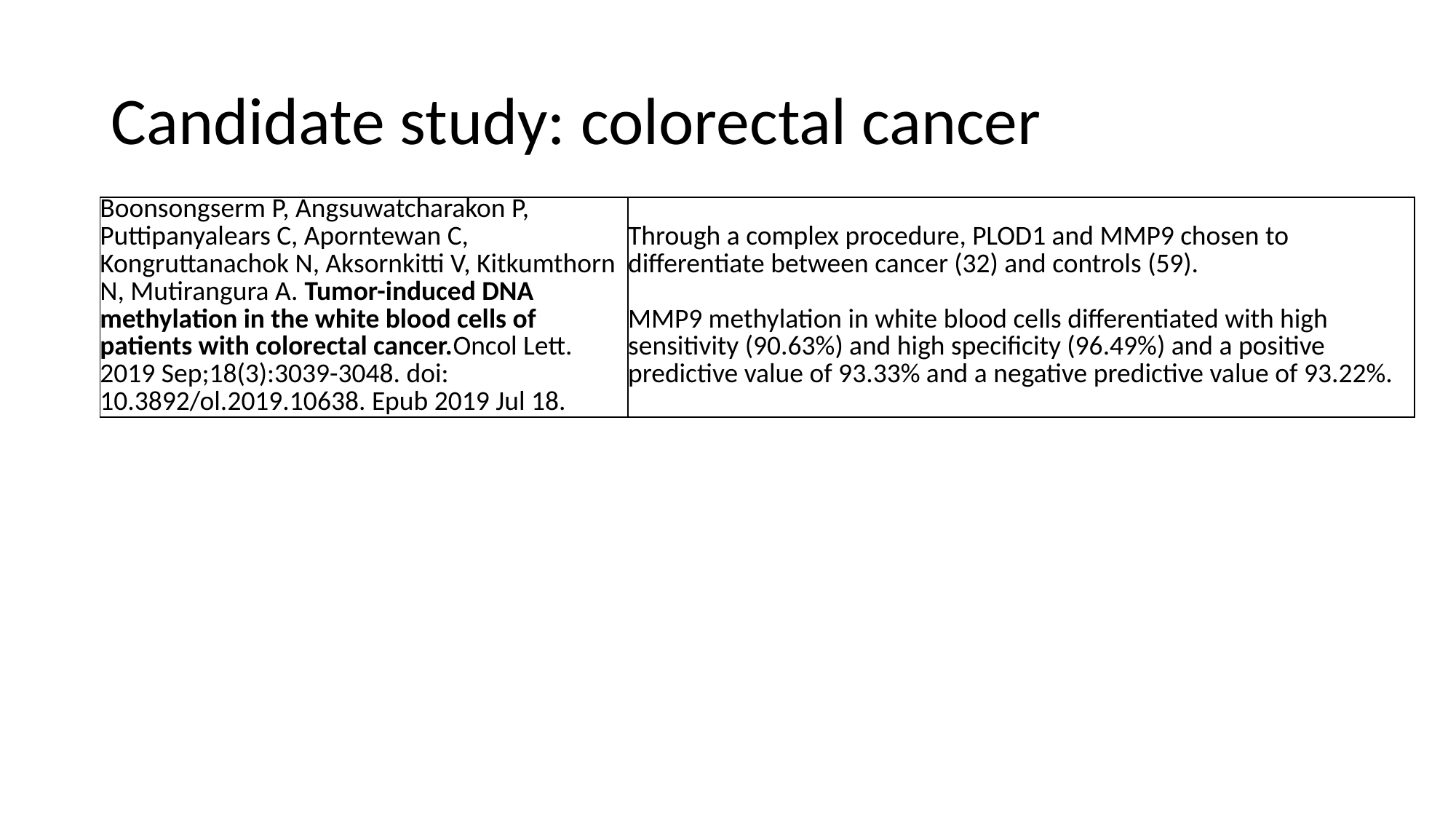

# Candidate study: colorectal cancer
| Boonsongserm P, Angsuwatcharakon P, Puttipanyalears C, Aporntewan C, Kongruttanachok N, Aksornkitti V, Kitkumthorn N, Mutirangura A. Tumor-induced DNA methylation in the white blood cells of patients with colorectal cancer.Oncol Lett. 2019 Sep;18(3):3039-3048. doi: 10.3892/ol.2019.10638. Epub 2019 Jul 18. | Through a complex procedure, PLOD1 and MMP9 chosen to differentiate between cancer (32) and controls (59). MMP9 methylation in white blood cells differentiated with high sensitivity (90.63%) and high specificity (96.49%) and a positive predictive value of 93.33% and a negative predictive value of 93.22%. |
| --- | --- |